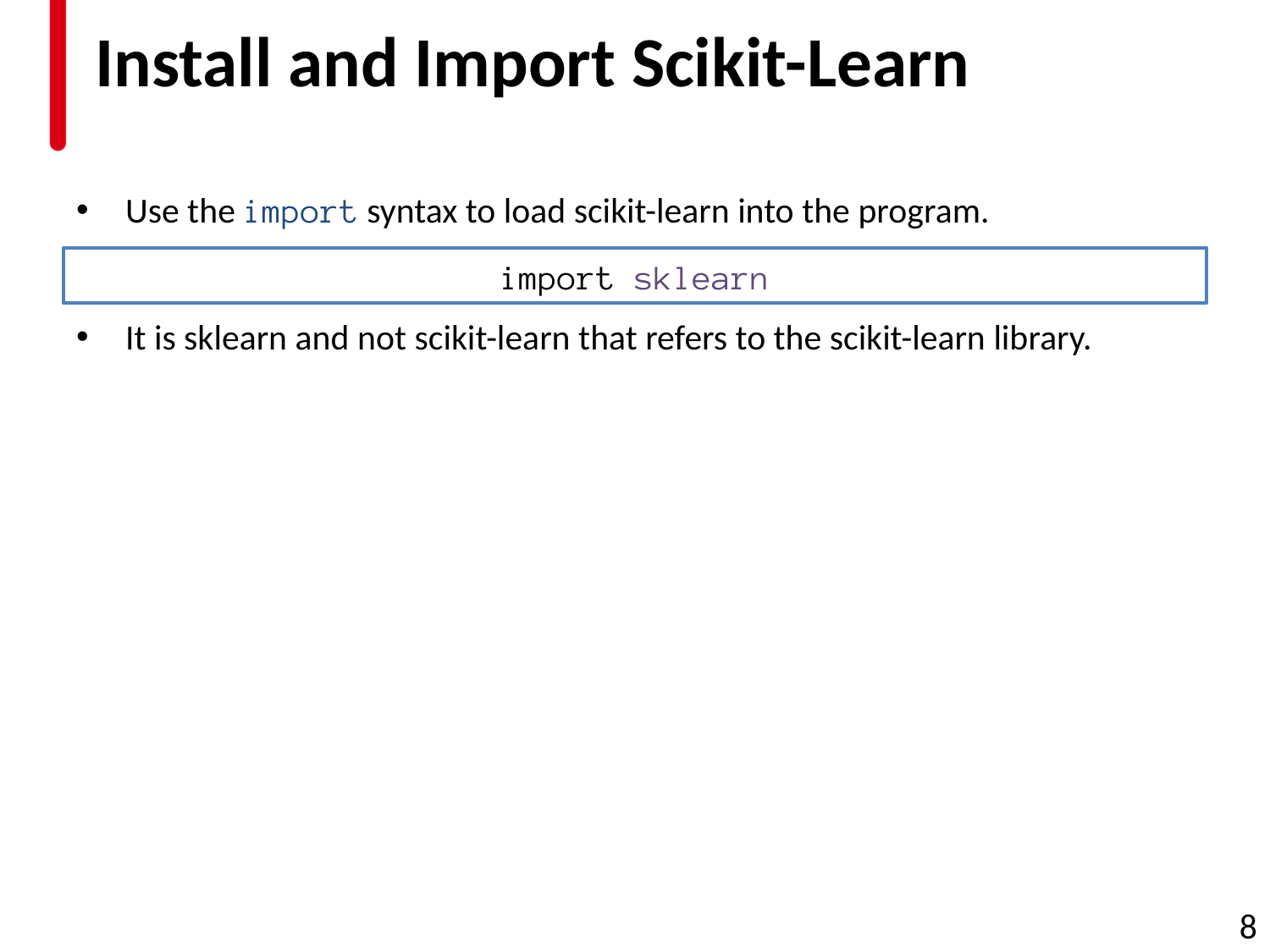

# Install and Import Scikit-Learn
Use the import syntax to load scikit-learn into the program.

It is sklearn and not scikit-learn that refers to the scikit-learn library.

import sklearn